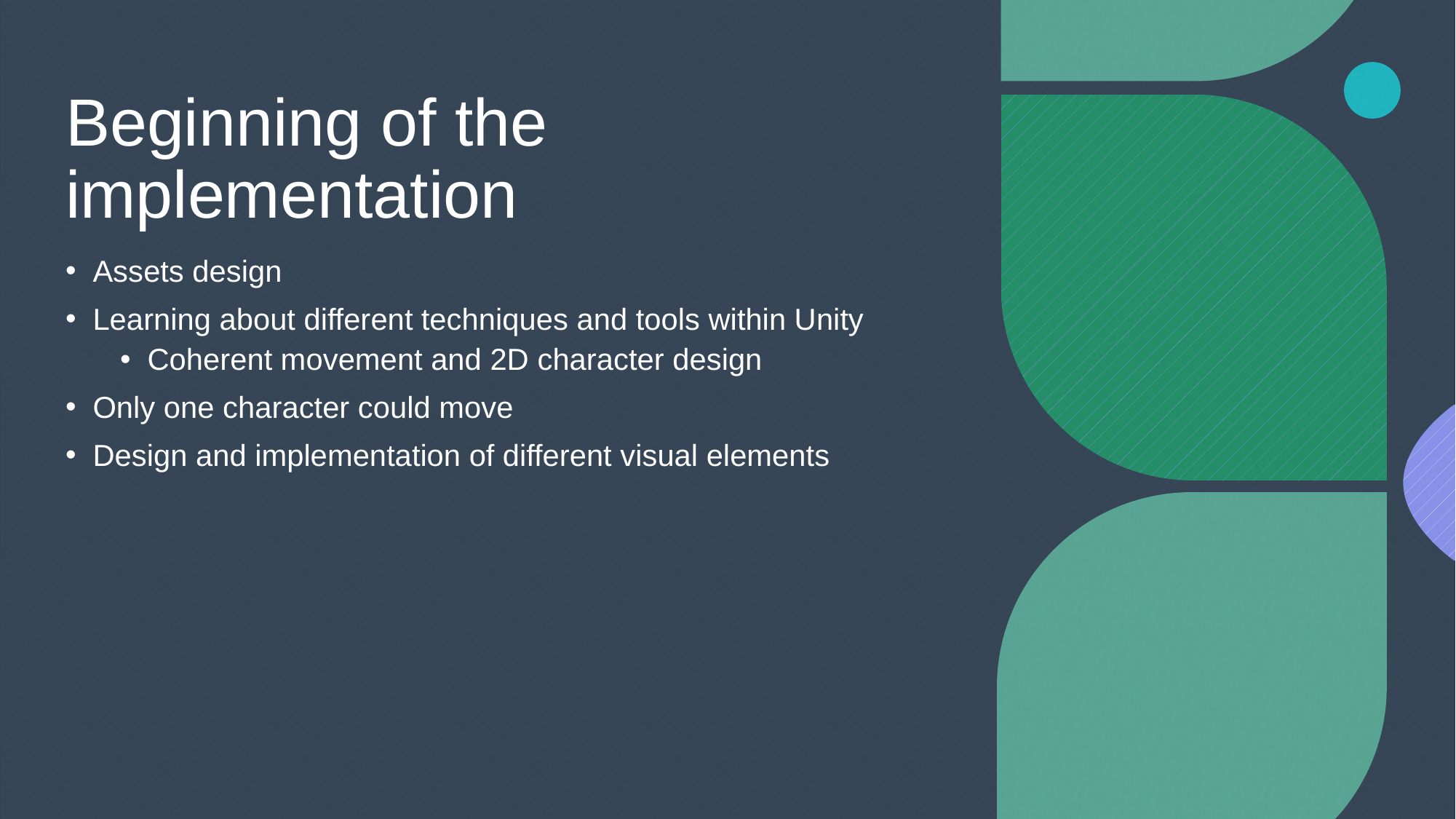

# Beginning of the implementation
Assets design
Learning about different techniques and tools within Unity
Coherent movement and 2D character design
Only one character could move
Design and implementation of different visual elements